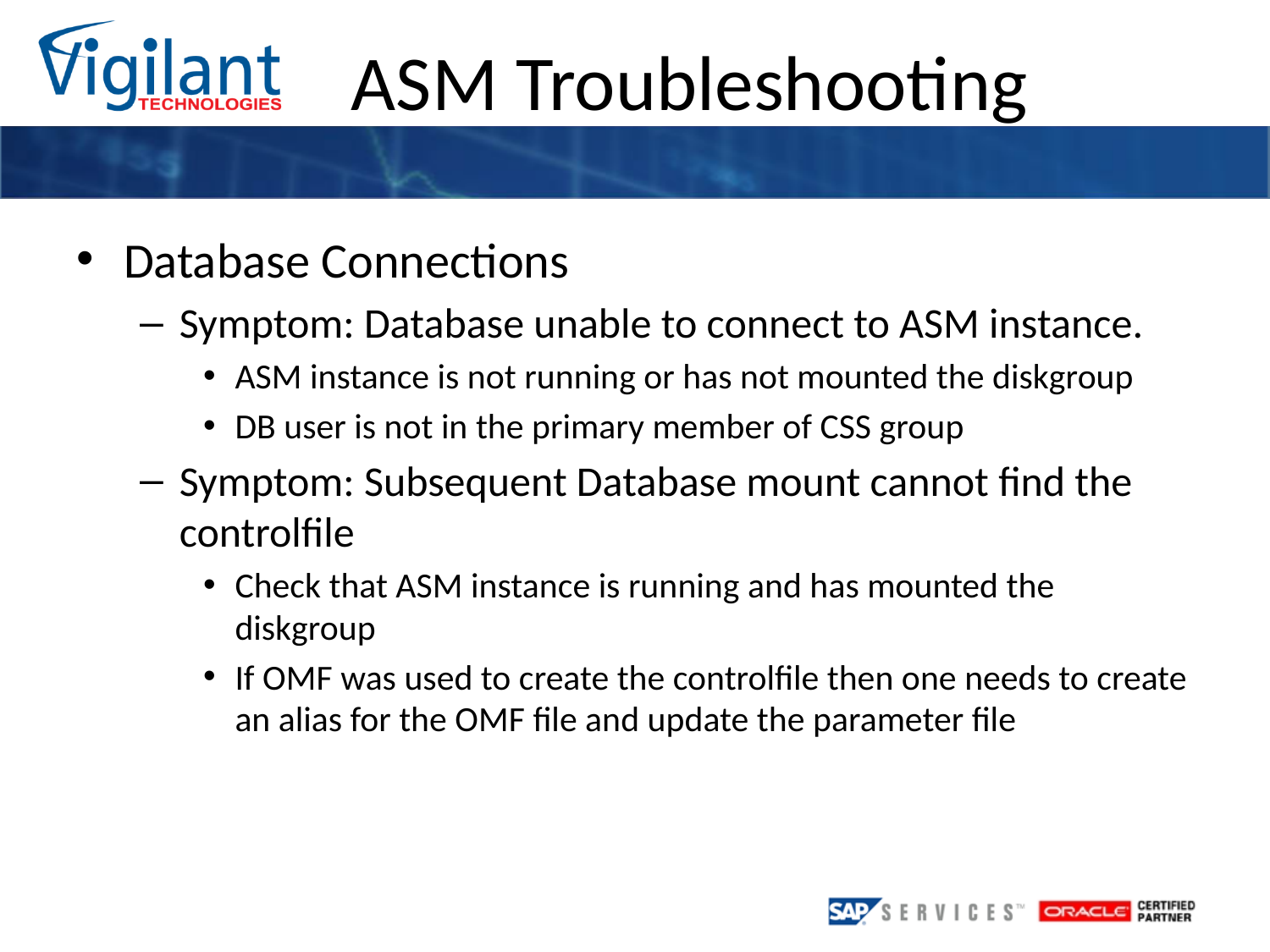

Database Connections
Symptom: Database unable to connect to ASM instance.
ASM instance is not running or has not mounted the diskgroup
DB user is not in the primary member of CSS group
Symptom: Subsequent Database mount cannot find the controlfile
Check that ASM instance is running and has mounted the diskgroup
If OMF was used to create the controlfile then one needs to create an alias for the OMF file and update the parameter file
ASM Troubleshooting